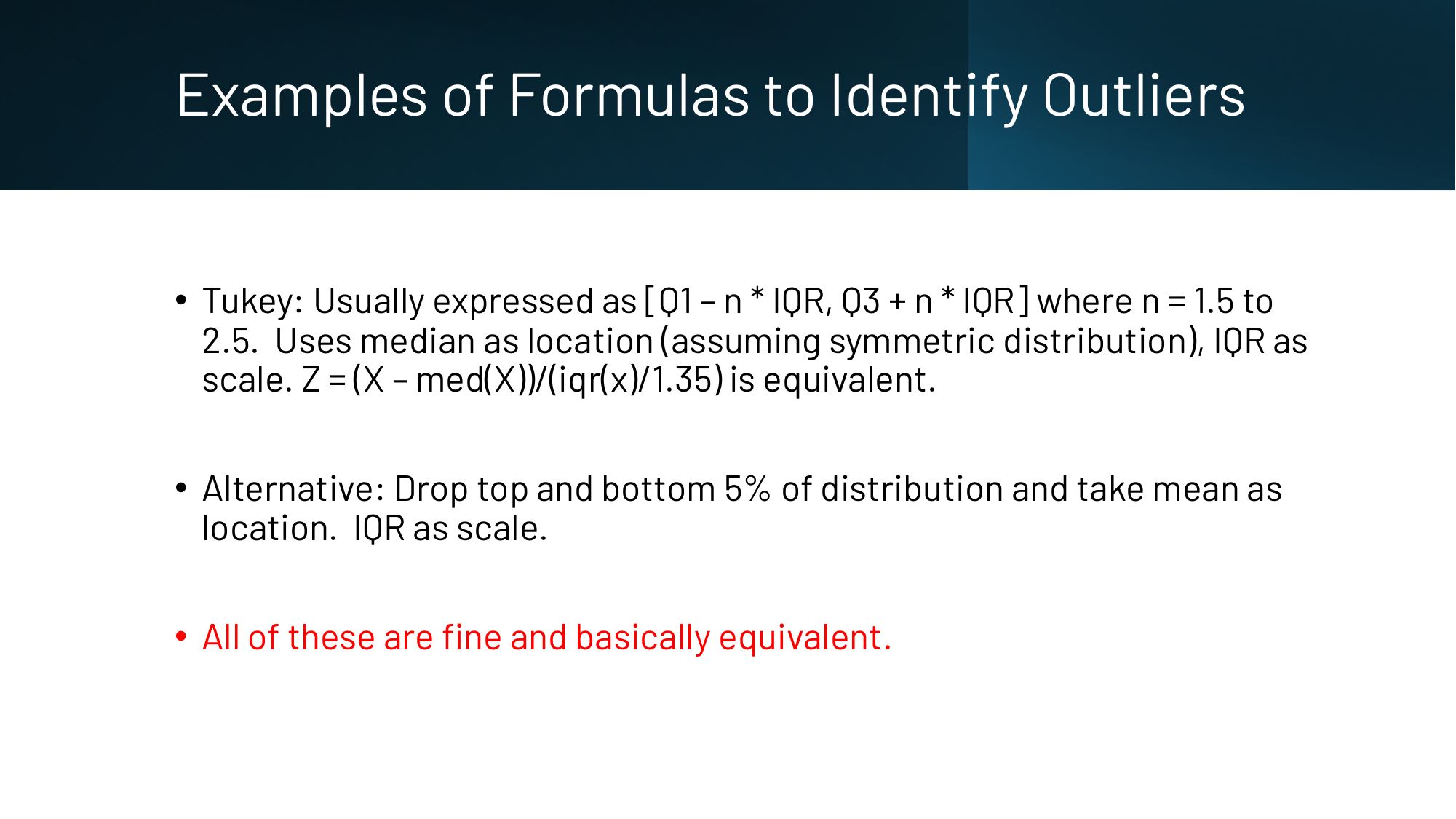

# Examples of Formulas to Identify Outliers
Tukey: Usually expressed as [Q1 – n * IQR, Q3 + n * IQR] where n = 1.5 to 2.5.  Uses median as location (assuming symmetric distribution), IQR as scale. Z = (X – med(X))/(iqr(x)/1.35) is equivalent.

Alternative: Drop top and bottom 5% of distribution and take mean as location.  IQR as scale.

All of these are fine and basically equivalent.